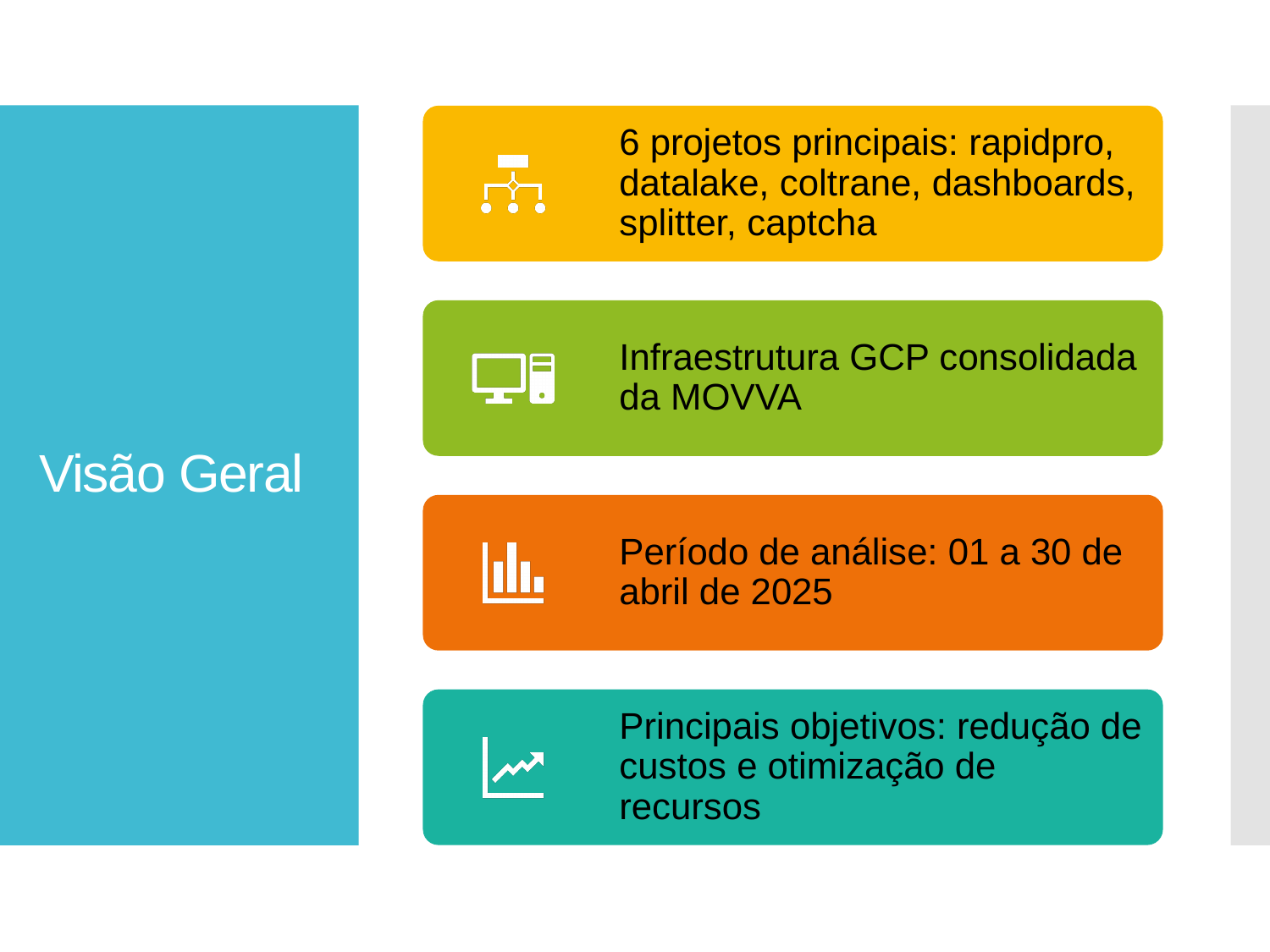

6 projetos principais: rapidpro, datalake, coltrane, dashboards, splitter, captcha
Infraestrutura GCP consolidada da MOVVA
Período de análise: 01 a 30 de abril de 2025
Principais objetivos: redução de custos e otimização de recursos
# Visão Geral